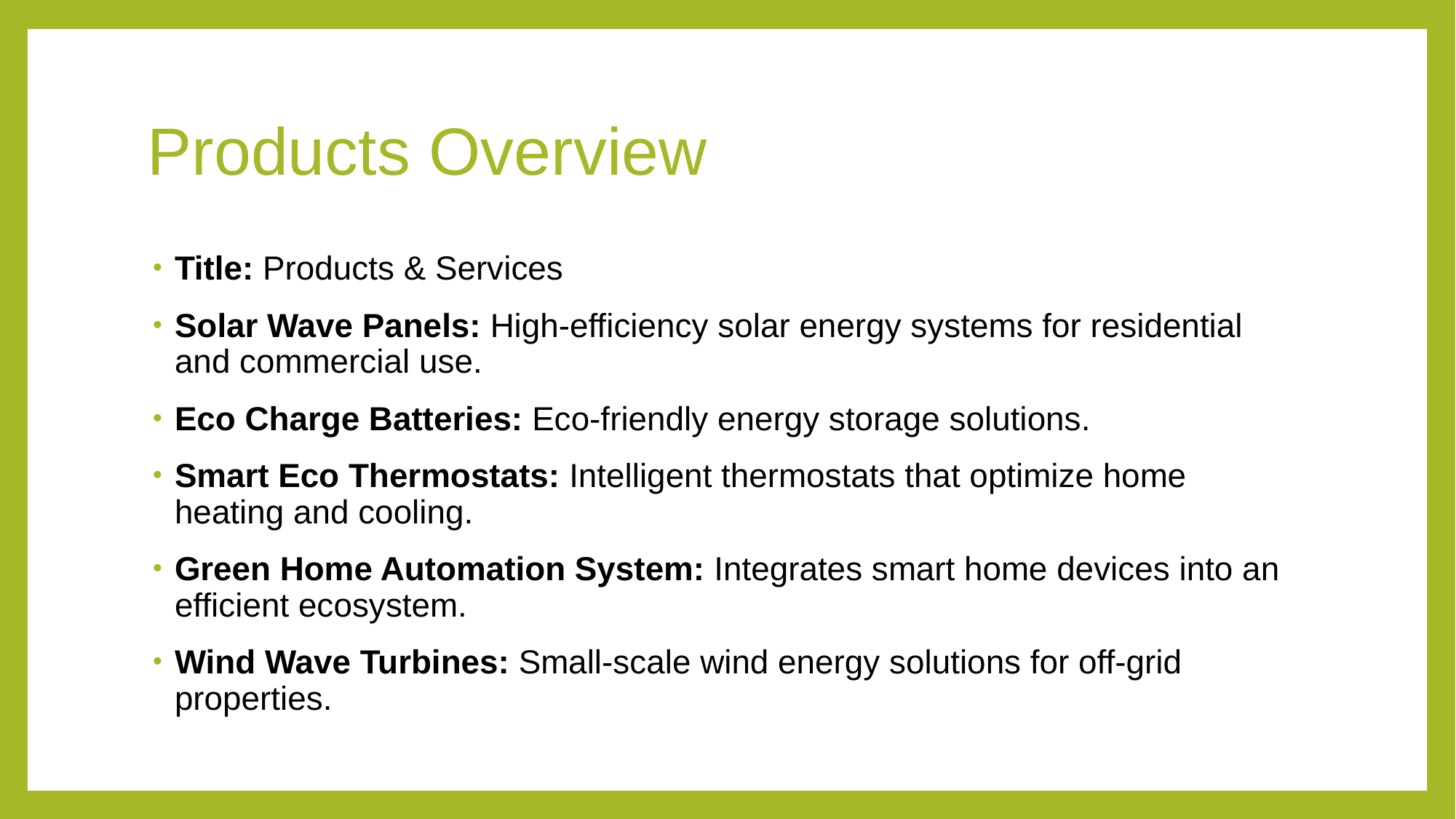

# Products Overview
Title: Products & Services
Solar Wave Panels: High-efficiency solar energy systems for residential and commercial use.
Eco Charge Batteries: Eco-friendly energy storage solutions.
Smart Eco Thermostats: Intelligent thermostats that optimize home heating and cooling.
Green Home Automation System: Integrates smart home devices into an efficient ecosystem.
Wind Wave Turbines: Small-scale wind energy solutions for off-grid properties.